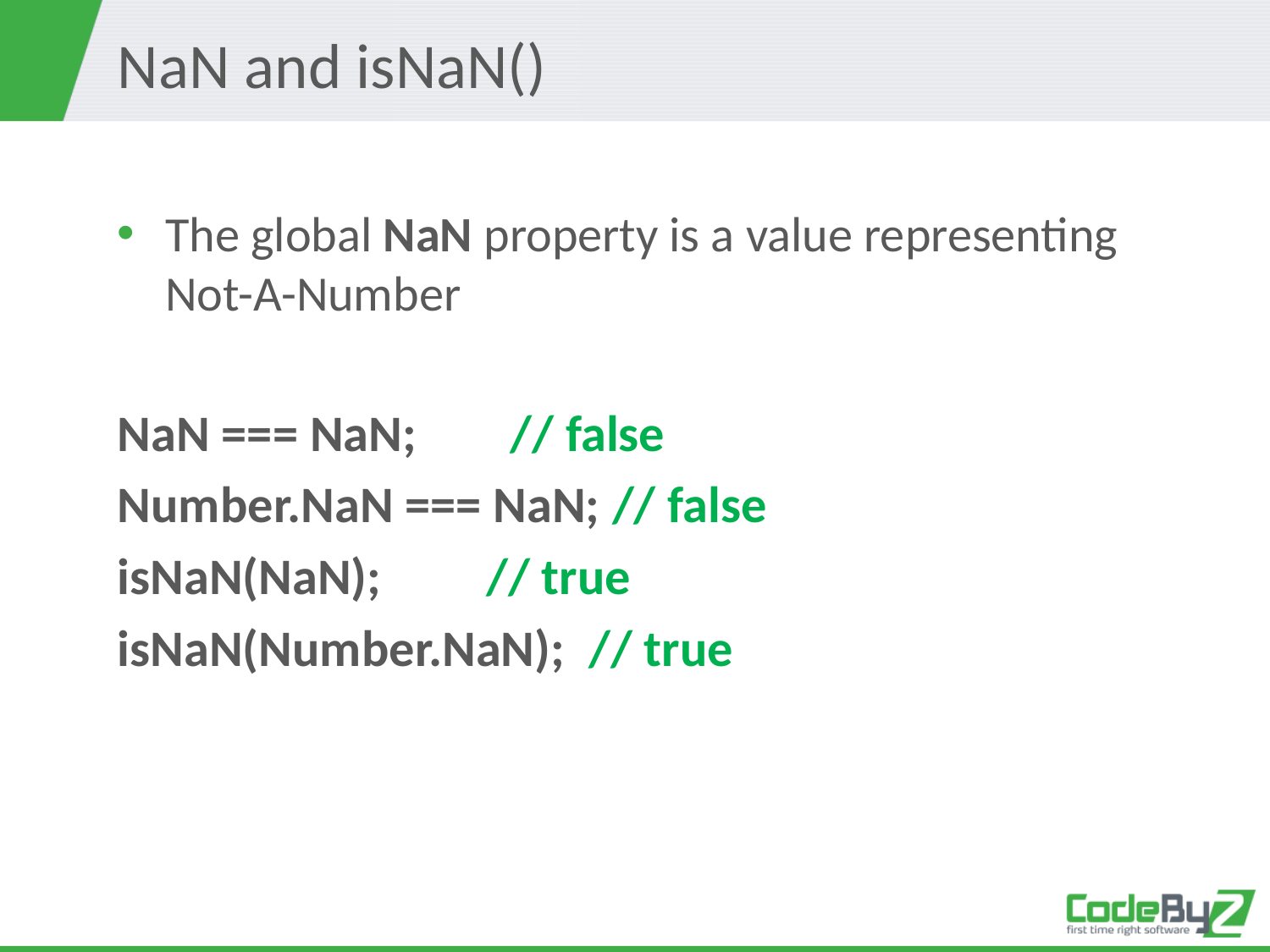

# NaN and isNaN()
The global NaN property is a value representing Not-A-Number

NaN === NaN;        // false
Number.NaN === NaN; // false
isNaN(NaN);         // true
isNaN(Number.NaN);  // true